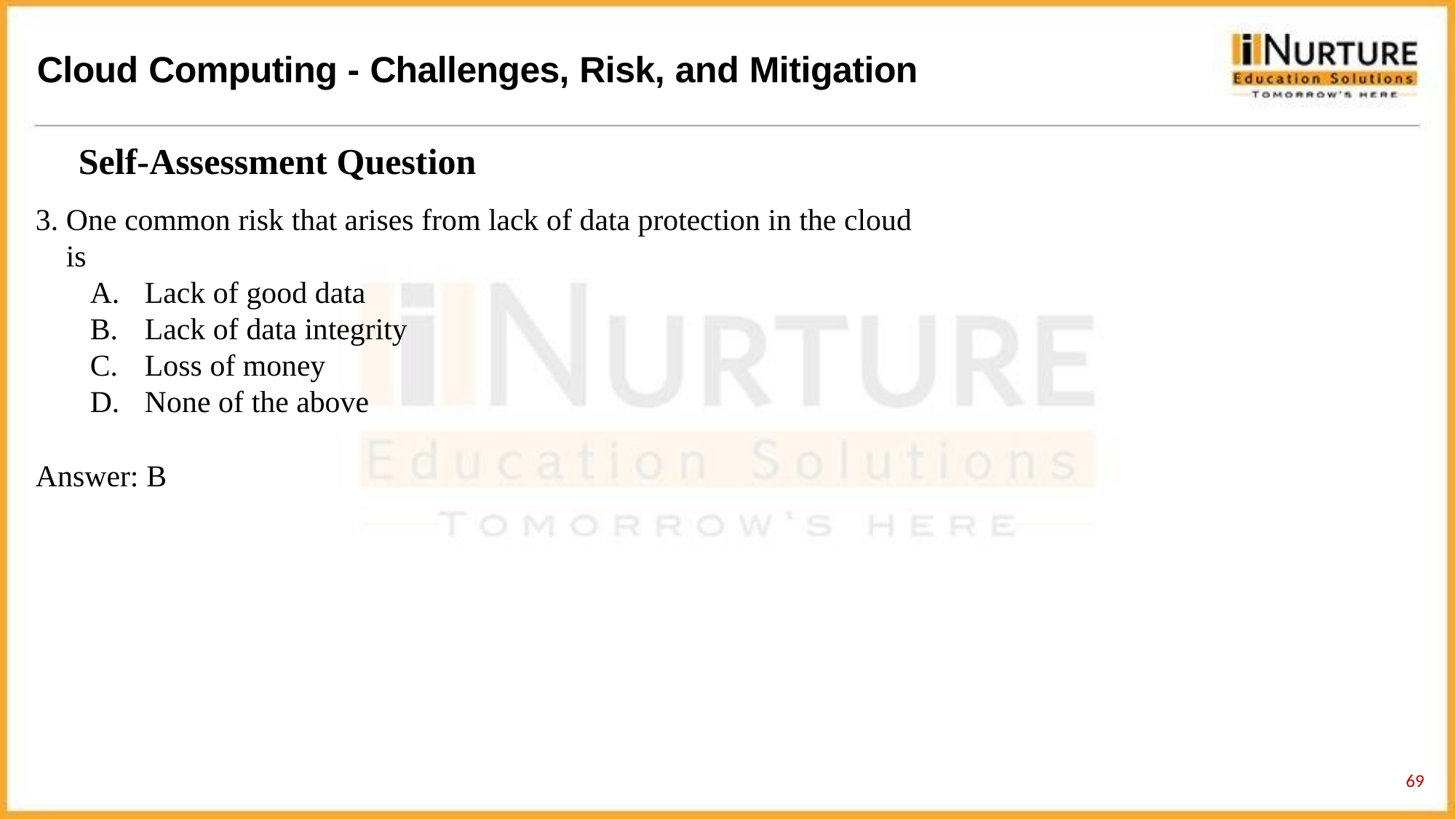

# Cloud Computing - Challenges, Risk, and Mitigation
Self-Assessment Question
One common risk that arises from lack of data protection in the cloud is
Lack of good data
Lack of data integrity
Loss of money
None of the above

Answer: B
69